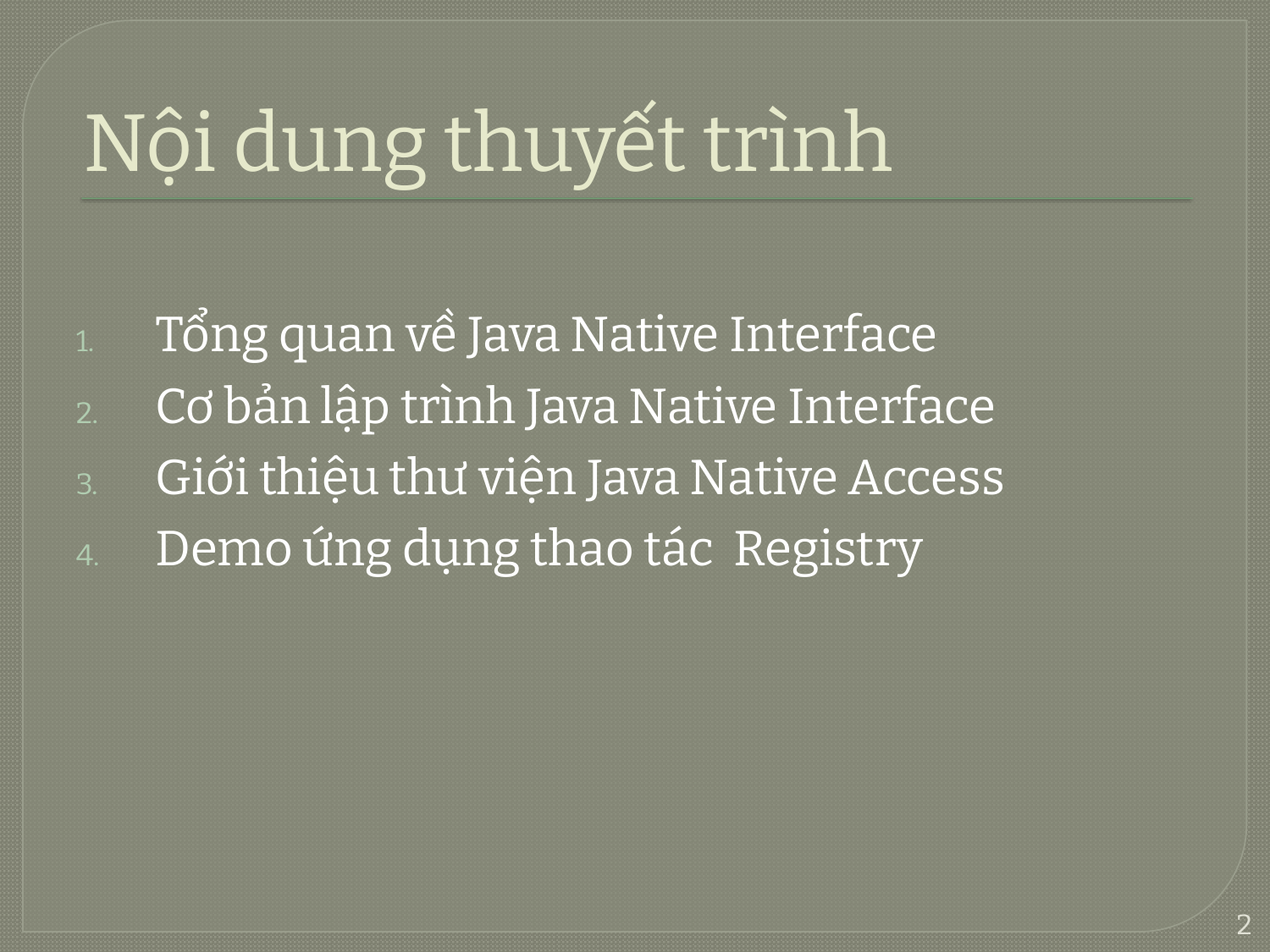

# Nội dung thuyết trình
Tổng quan về Java Native Interface
Cơ bản lập trình Java Native Interface
Giới thiệu thư viện Java Native Access
Demo ứng dụng thao tác  Registry

2